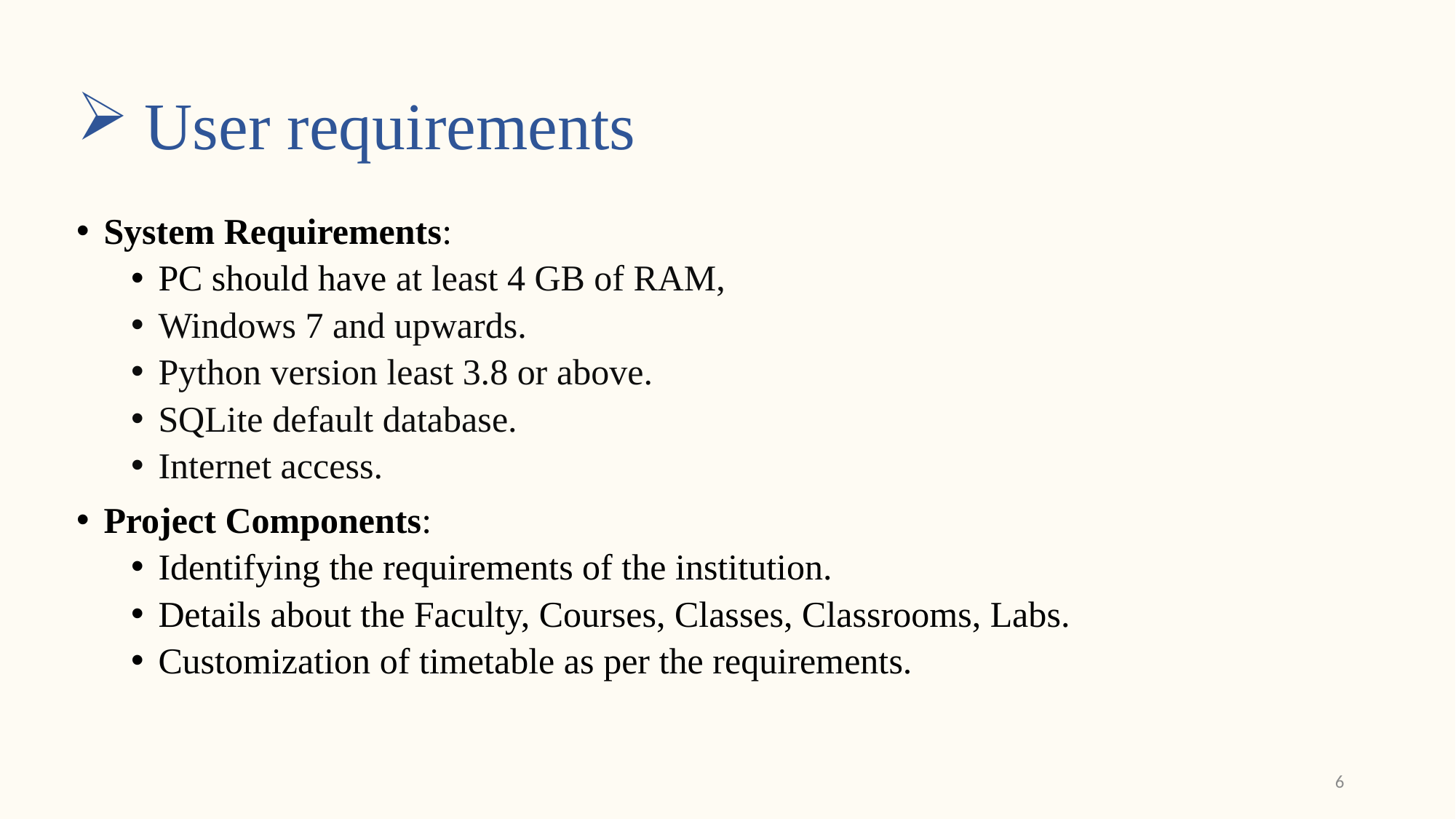

# User requirements
System Requirements:
PC should have at least 4 GB of RAM,
Windows 7 and upwards.
Python version least 3.8 or above.
SQLite default database.
Internet access.
Project Components:
Identifying the requirements of the institution.
Details about the Faculty, Courses, Classes, Classrooms, Labs.
Customization of timetable as per the requirements.

6